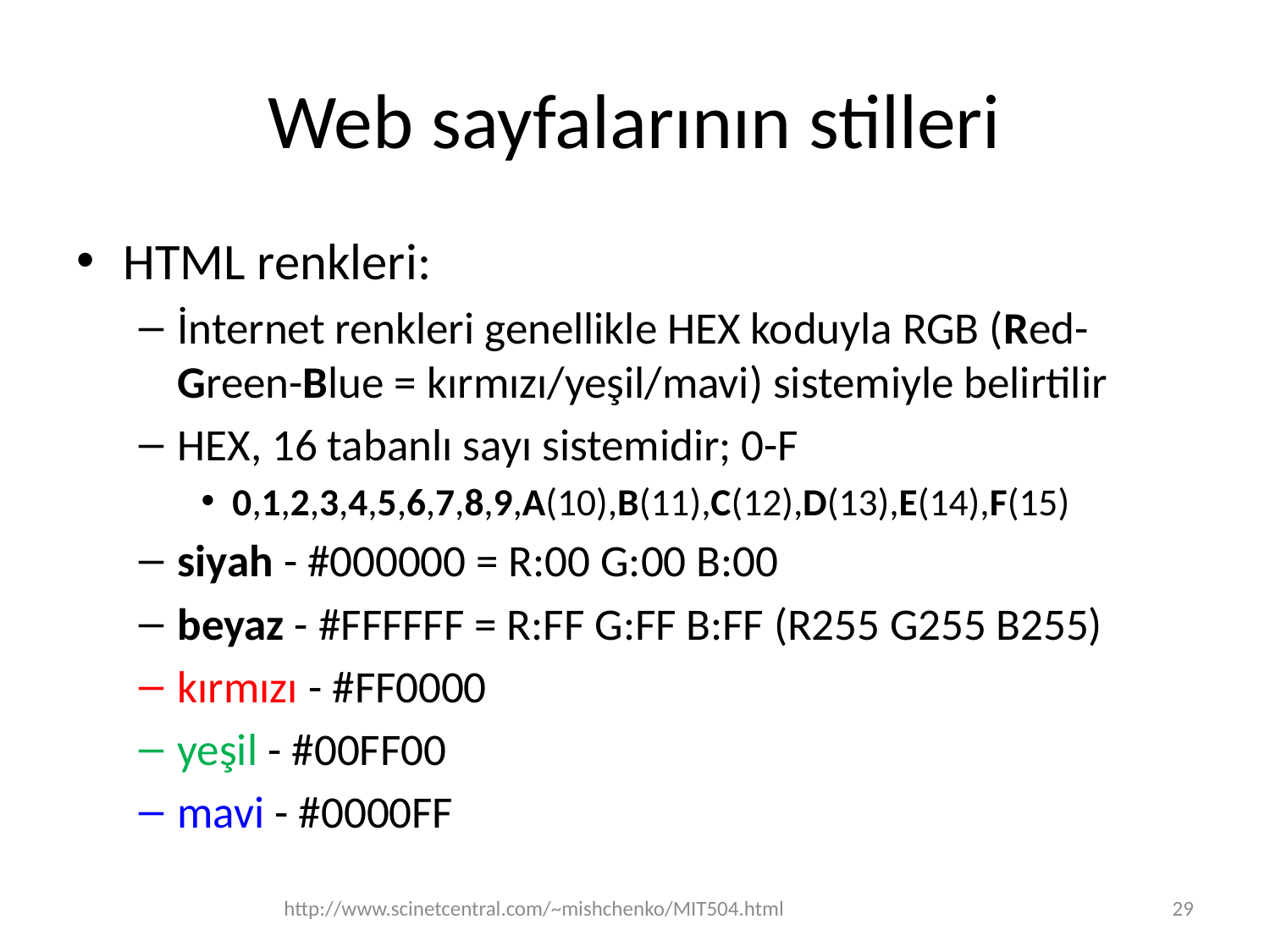

# Web sayfalarının stilleri
HTML renkleri:
İnternet renkleri genellikle HEX koduyla RGB (Red-Green-Blue = kırmızı/yeşil/mavi) sistemiyle belirtilir
HEX, 16 tabanlı sayı sistemidir; 0-F
0,1,2,3,4,5,6,7,8,9,A(10),B(11),C(12),D(13),E(14),F(15)
siyah - #000000 = R:00 G:00 B:00
beyaz - #FFFFFF = R:FF G:FF B:FF (R255 G255 B255)
kırmızı - #FF0000
yeşil - #00FF00
mavi - #0000FF
http://www.scinetcentral.com/~mishchenko/MIT504.html
29